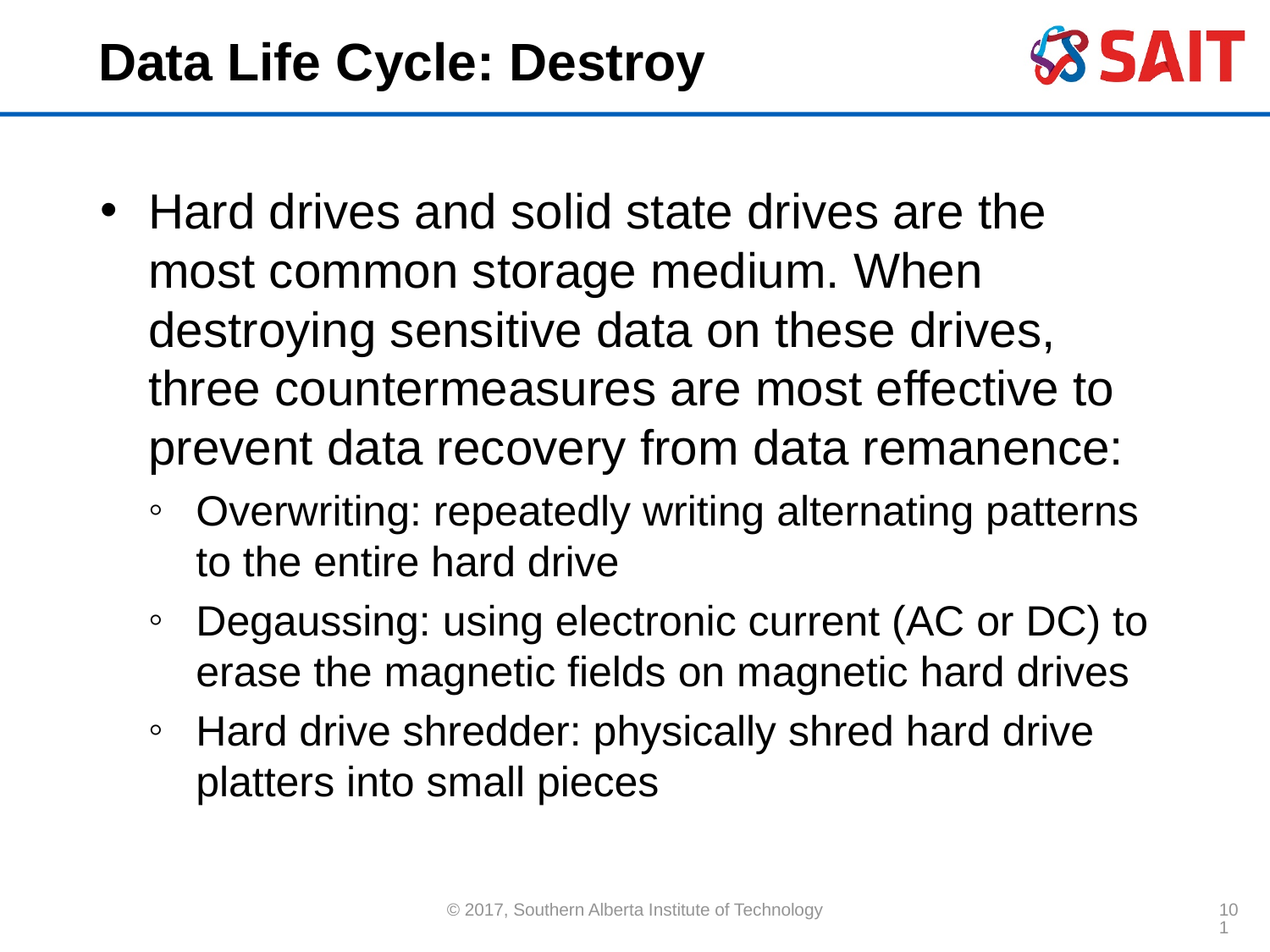

# Data Life Cycle: Destroy
Hard drives and solid state drives are the most common storage medium. When destroying sensitive data on these drives, three countermeasures are most effective to prevent data recovery from data remanence:
Overwriting: repeatedly writing alternating patterns to the entire hard drive
Degaussing: using electronic current (AC or DC) to erase the magnetic fields on magnetic hard drives
Hard drive shredder: physically shred hard drive platters into small pieces